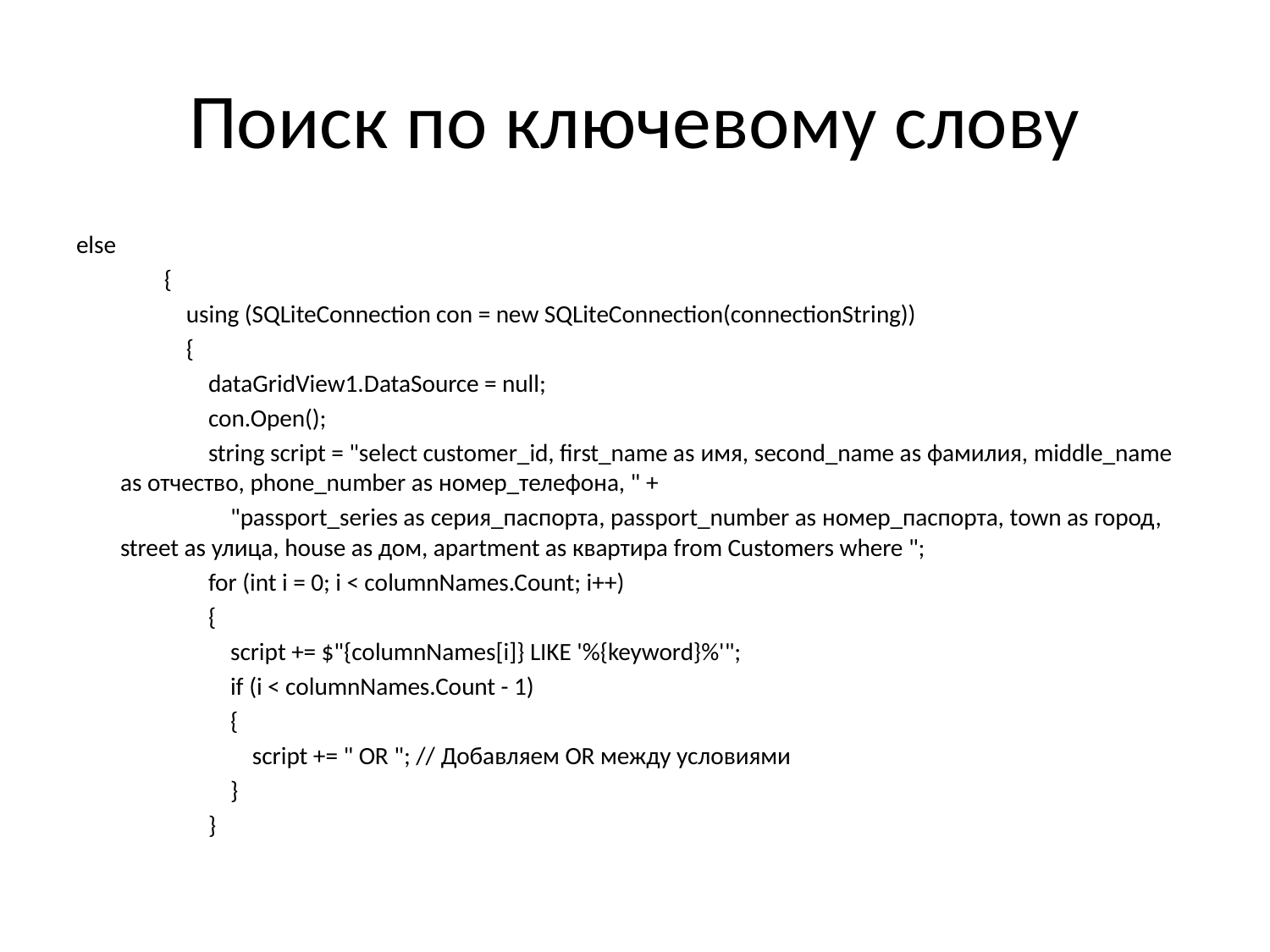

# Поиск по ключевому слову
else
                {
                    using (SQLiteConnection con = new SQLiteConnection(connectionString))
                    {
                        dataGridView1.DataSource = null;
                        con.Open();
                        string script = "select customer_id, first_name as имя, second_name as фамилия, middle_name as отчество, phone_number as номер_телефона, " +
                            "passport_series as серия_паспорта, passport_number as номер_паспорта, town as город, street as улица, house as дом, apartment as квартира from Customers where ";
                        for (int i = 0; i < columnNames.Count; i++)
                        {
                            script += $"{columnNames[i]} LIKE '%{keyword}%'";
                            if (i < columnNames.Count - 1)
                            {
                                script += " OR "; // Добавляем OR между условиями
                            }
                        }